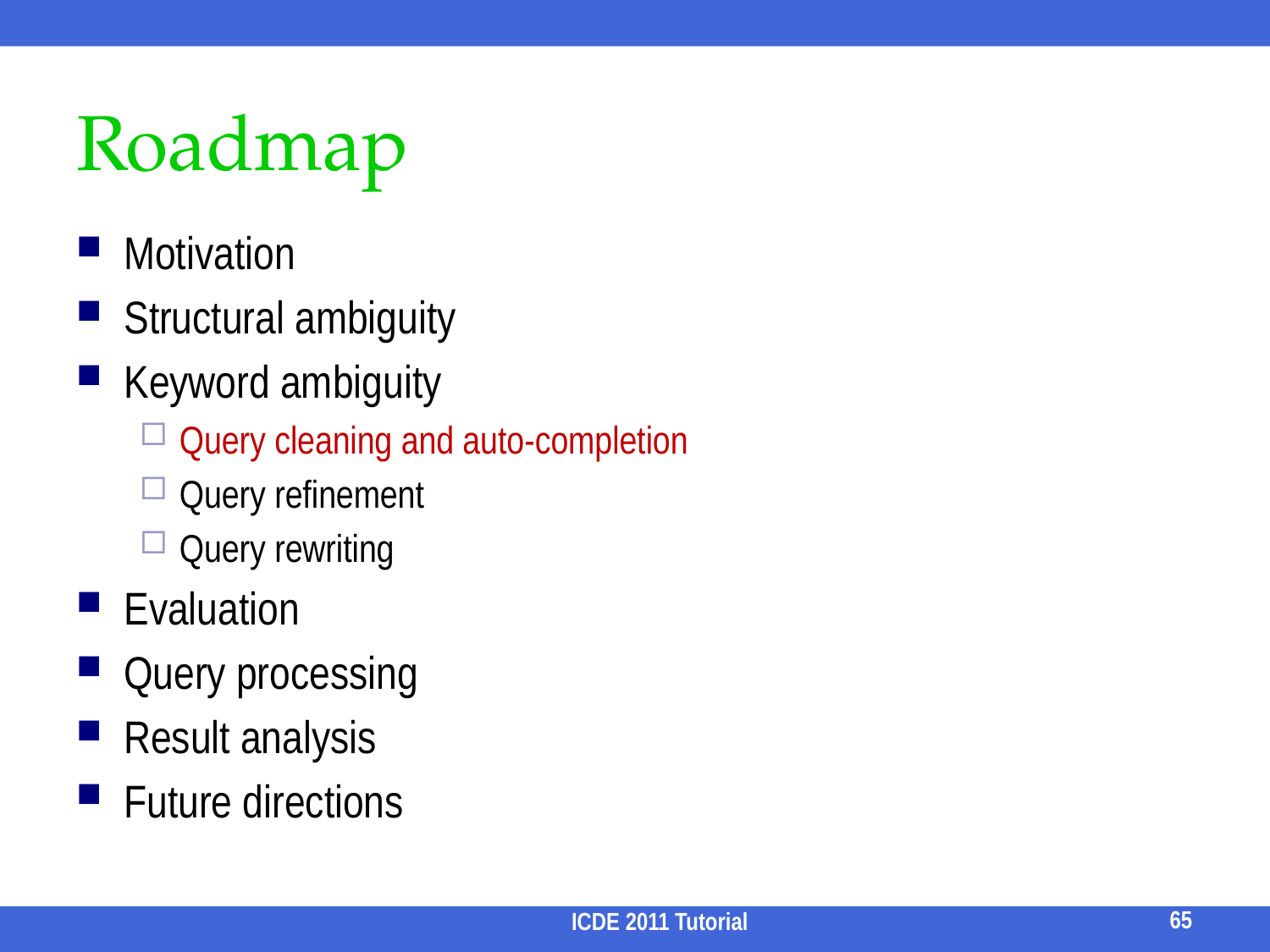

# Roadmap
Motivation
Structural ambiguity
Keyword ambiguity
Query cleaning and auto-completion
Query refinement
Query rewriting
Evaluation
Query processing
Result analysis
Future directions
65
ICDE 2011 Tutorial